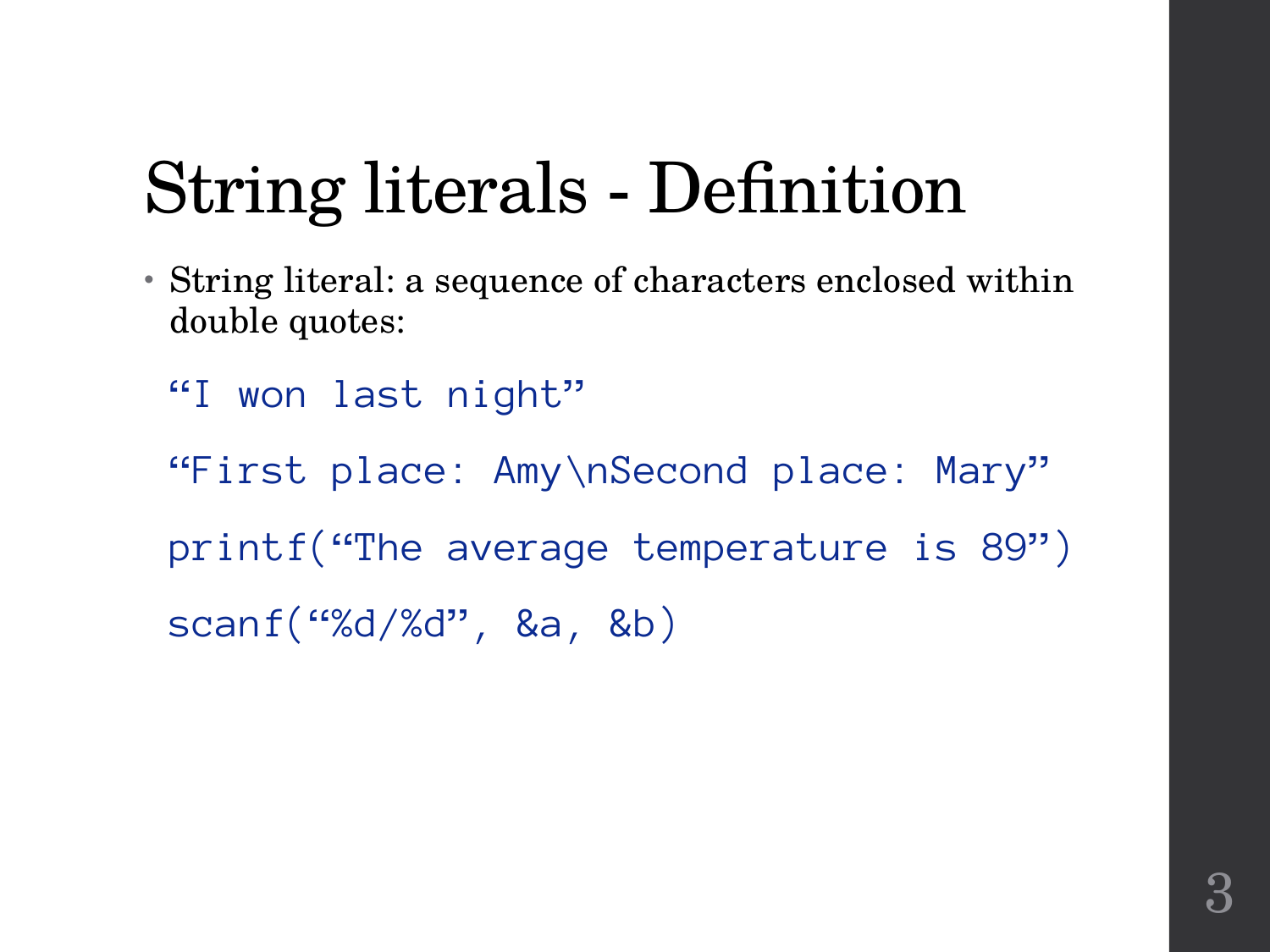

# String literals - Definition
String literal: a sequence of characters enclosed within double quotes:
“I won last night”
“First place: Amy\nSecond place: Mary”
printf(“The average temperature is 89”)
scanf(“%d/%d”, &a, &b)
3